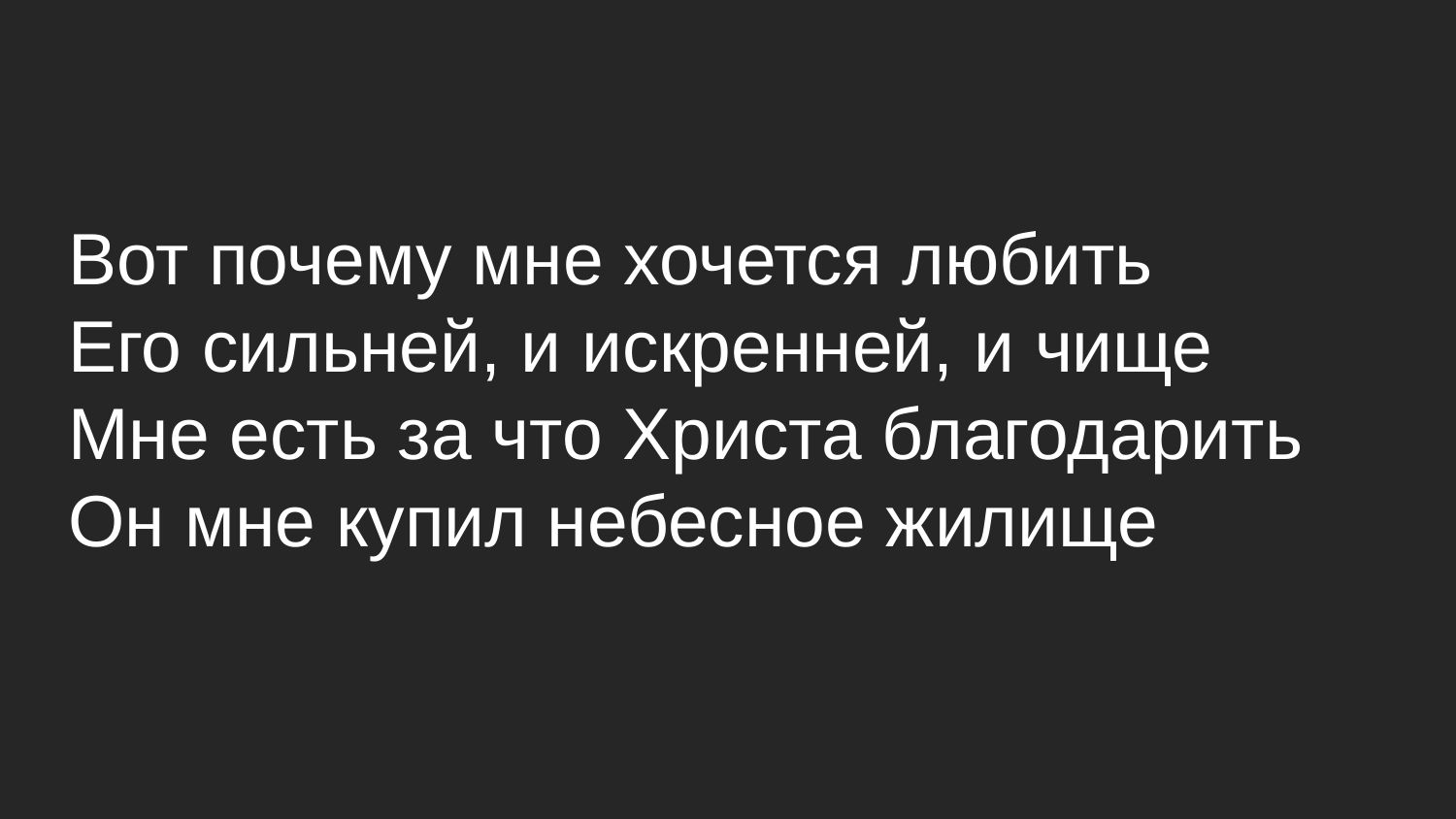

Вот почему мне хочется любить
Его сильней, и искренней, и чище
Мне есть за что Христа благодарить
Он мне купил небесное жилище